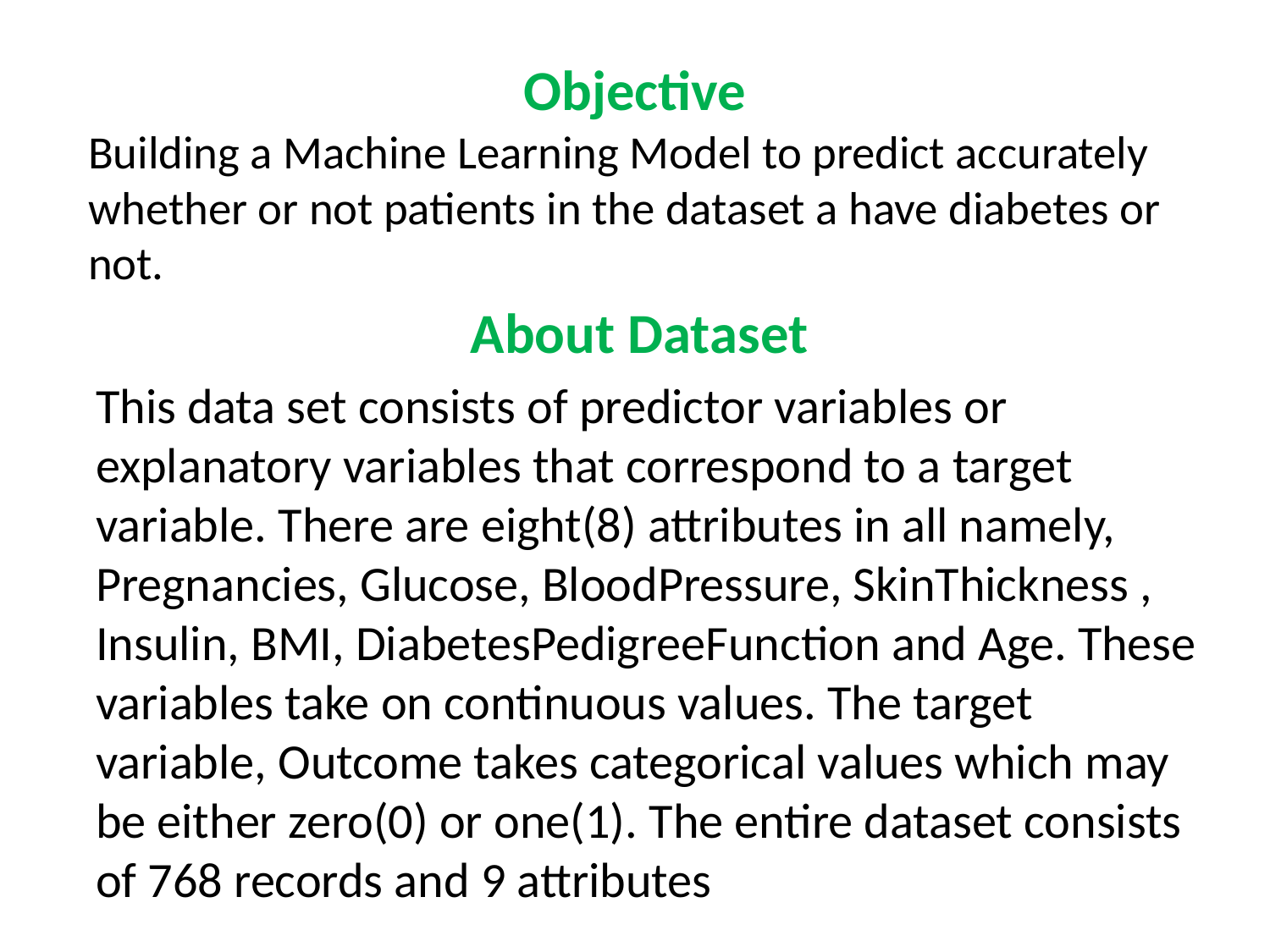

# Objective
Building a Machine Learning Model to predict accurately whether or not patients in the dataset a have diabetes or not.

About Dataset
This data set consists of predictor variables or explanatory variables that correspond to a target variable. There are eight(8) attributes in all namely, Pregnancies, Glucose, BloodPressure, SkinThickness , Insulin, BMI, DiabetesPedigreeFunction and Age. These variables take on continuous values. The target variable, Outcome takes categorical values which may be either zero(0) or one(1). The entire dataset consists of 768 records and 9 attributes